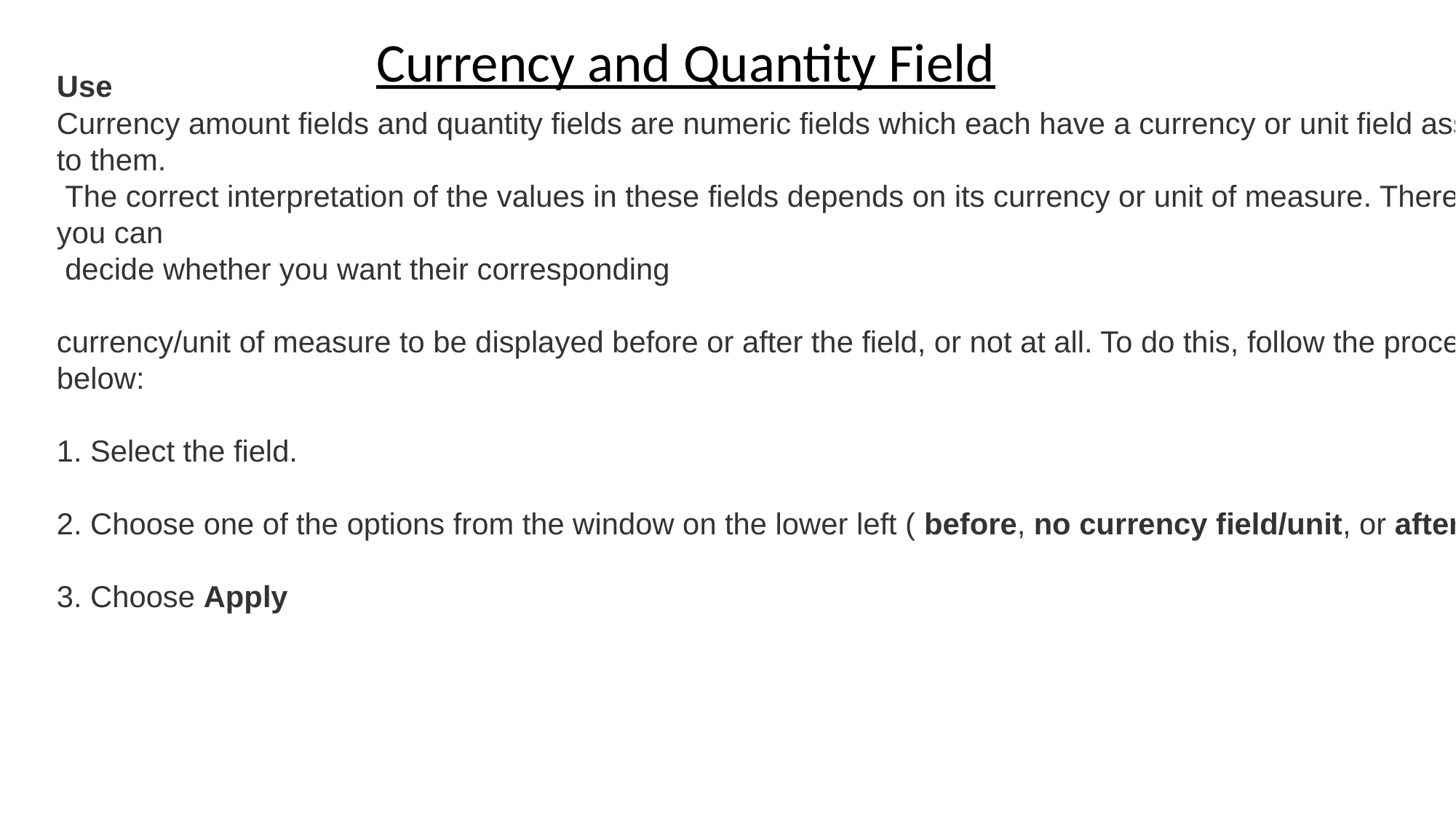

# Currency and Quantity Field
Use
Currency amount fields and quantity fields are numeric fields which each have a currency or unit field assigned to them.
 The correct interpretation of the values in these fields depends on its currency or unit of measure. Therefore, you can
 decide whether you want their corresponding

currency/unit of measure to be displayed before or after the field, or not at all. To do this, follow the procedure below:

 Select the field.

 Choose one of the options from the window on the lower left ( before, no currency field/unit, or after).

 Choose Apply